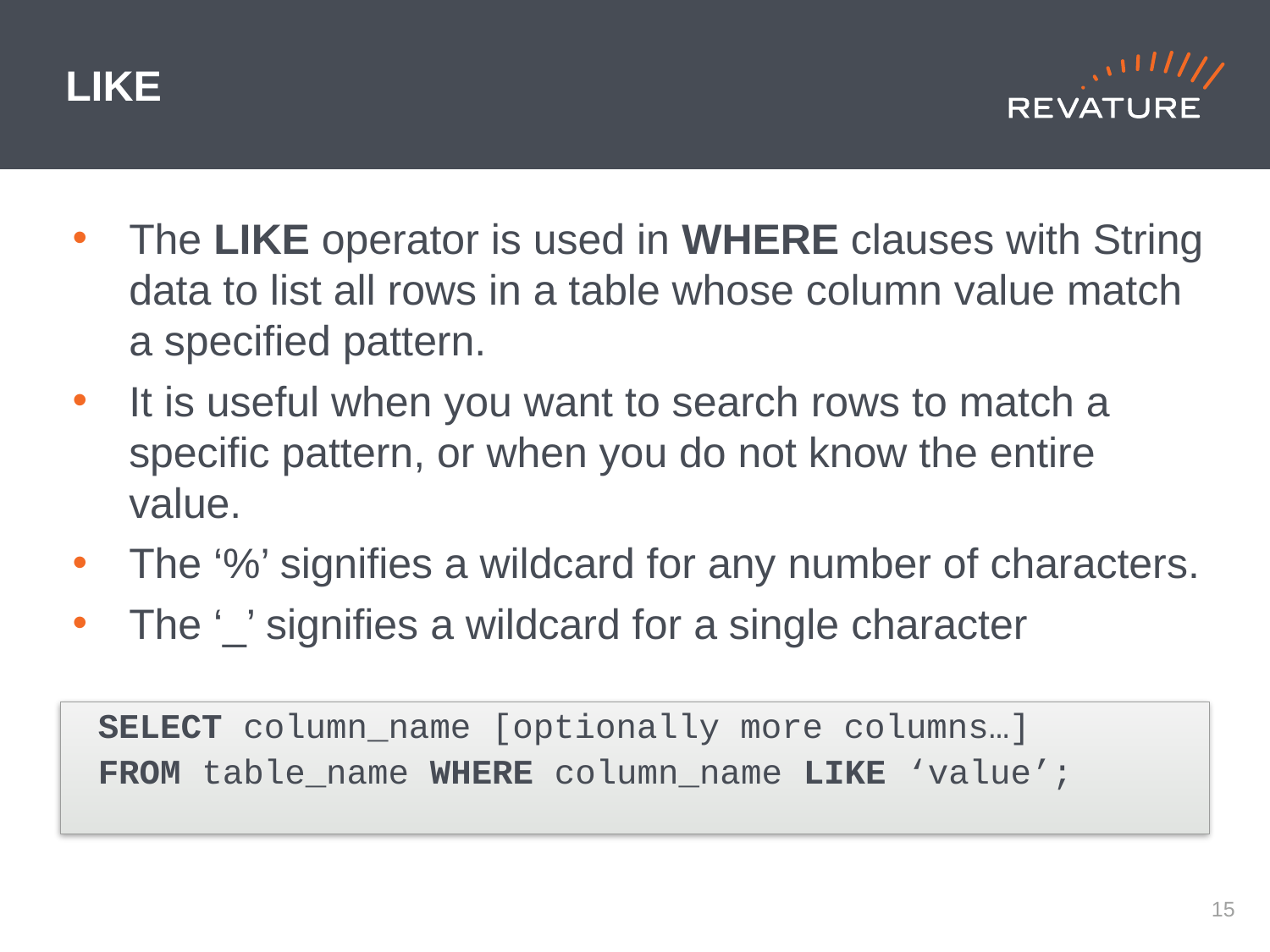

# LIKE
The LIKE operator is used in WHERE clauses with String data to list all rows in a table whose column value match a specified pattern.
It is useful when you want to search rows to match a specific pattern, or when you do not know the entire value.
The ‘%’ signifies a wildcard for any number of characters.
The ‘_’ signifies a wildcard for a single character
SELECT column_name [optionally more columns…]
	FROM table_name WHERE column_name LIKE ‘value’;
15